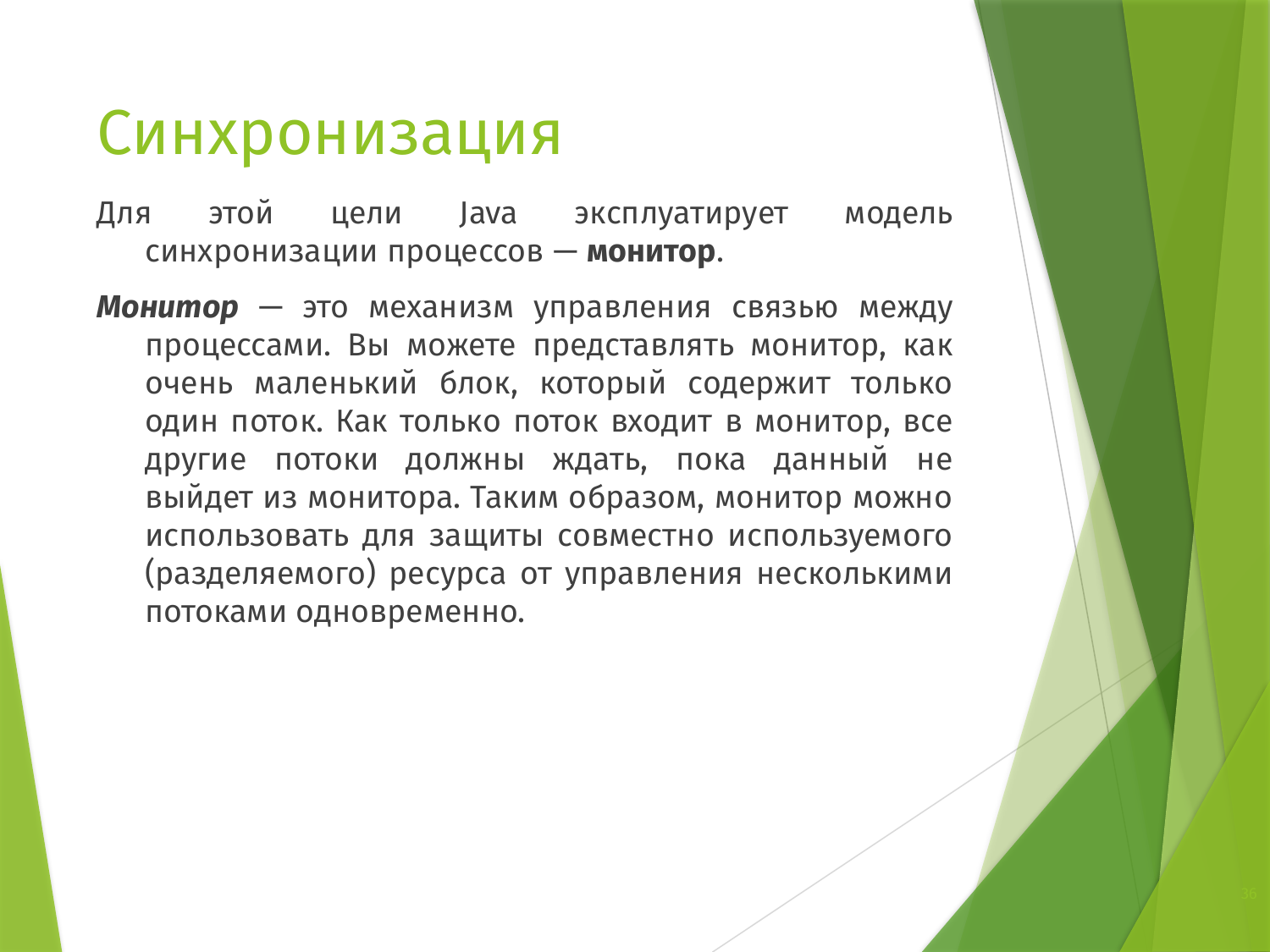

# Синхронизация
Для этой цели Java эксплуатирует модель синхронизации процессов — монитор.
Монитор — это механизм управления связью между процессами. Вы можете представлять монитор, как очень маленький блок, который содержит только один поток. Как только поток входит в монитор, все другие потоки должны ждать, пока данный не выйдет из монитора. Таким образом, монитор можно использовать для защиты совместно используемого (разделяемого) ресурса от управления несколькими потоками одновременно.

36